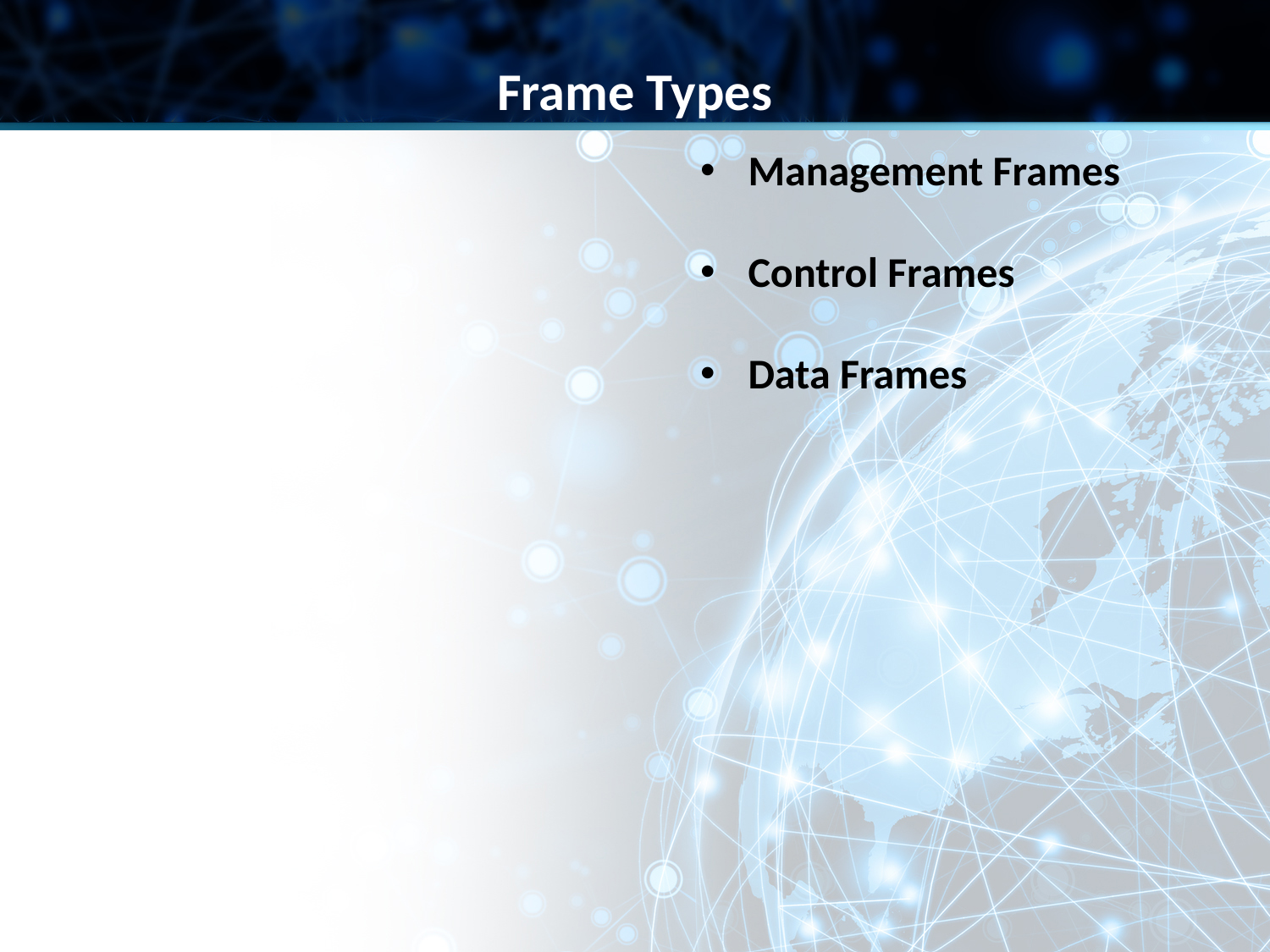

Frame Types
Management Frames

Control Frames

Data Frames